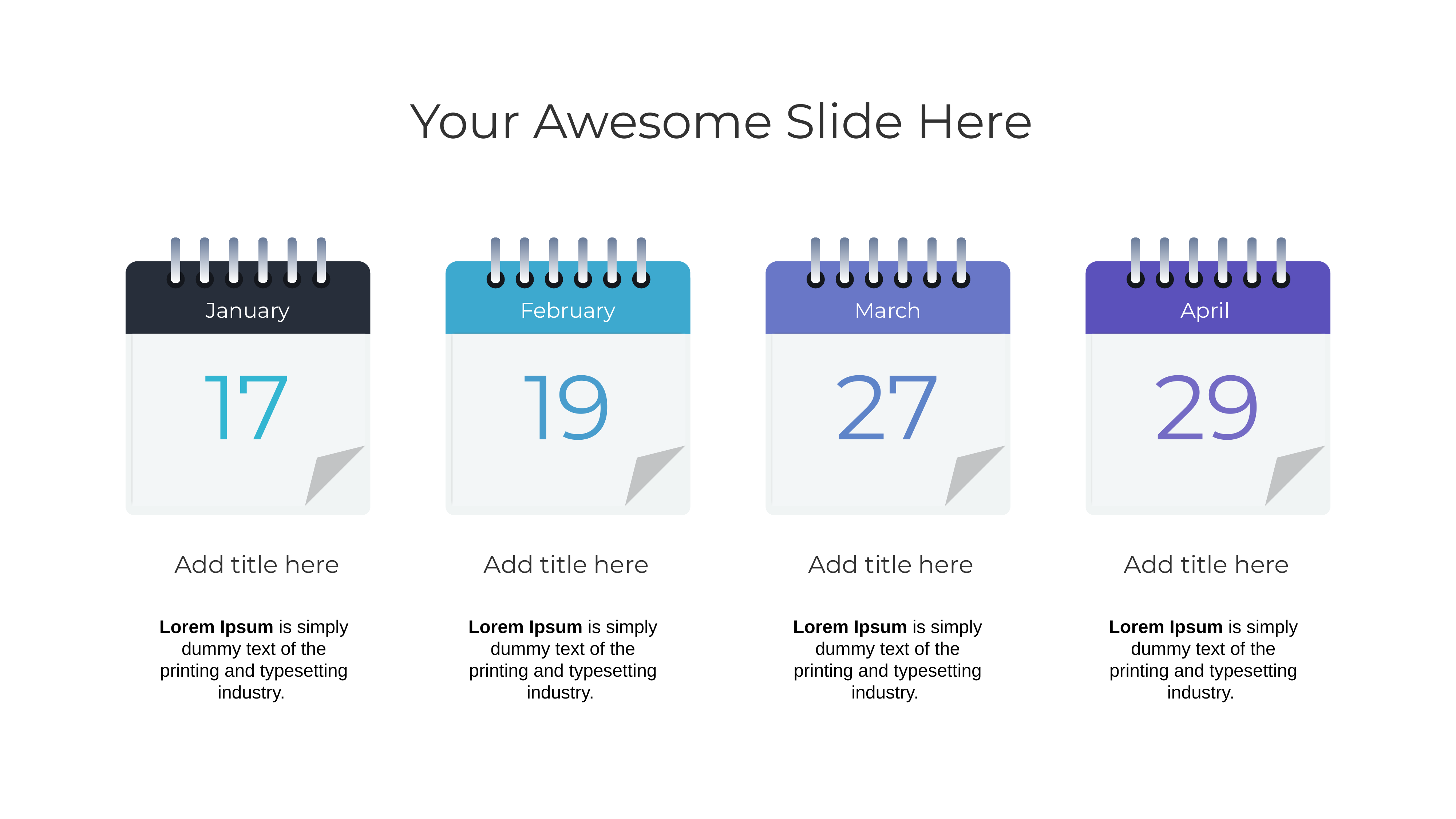

# Your Awesome Slide Here

January
February
March
April

17
19
27
29
Add title here
Add title here
Add title here
Add title here
Lorem Ipsum is simply dummy text of the printing and typesetting industry.
Lorem Ipsum is simply dummy text of the printing and typesetting industry.
Lorem Ipsum is simply dummy text of the printing and typesetting industry.
Lorem Ipsum is simply dummy text of the printing and typesetting industry.